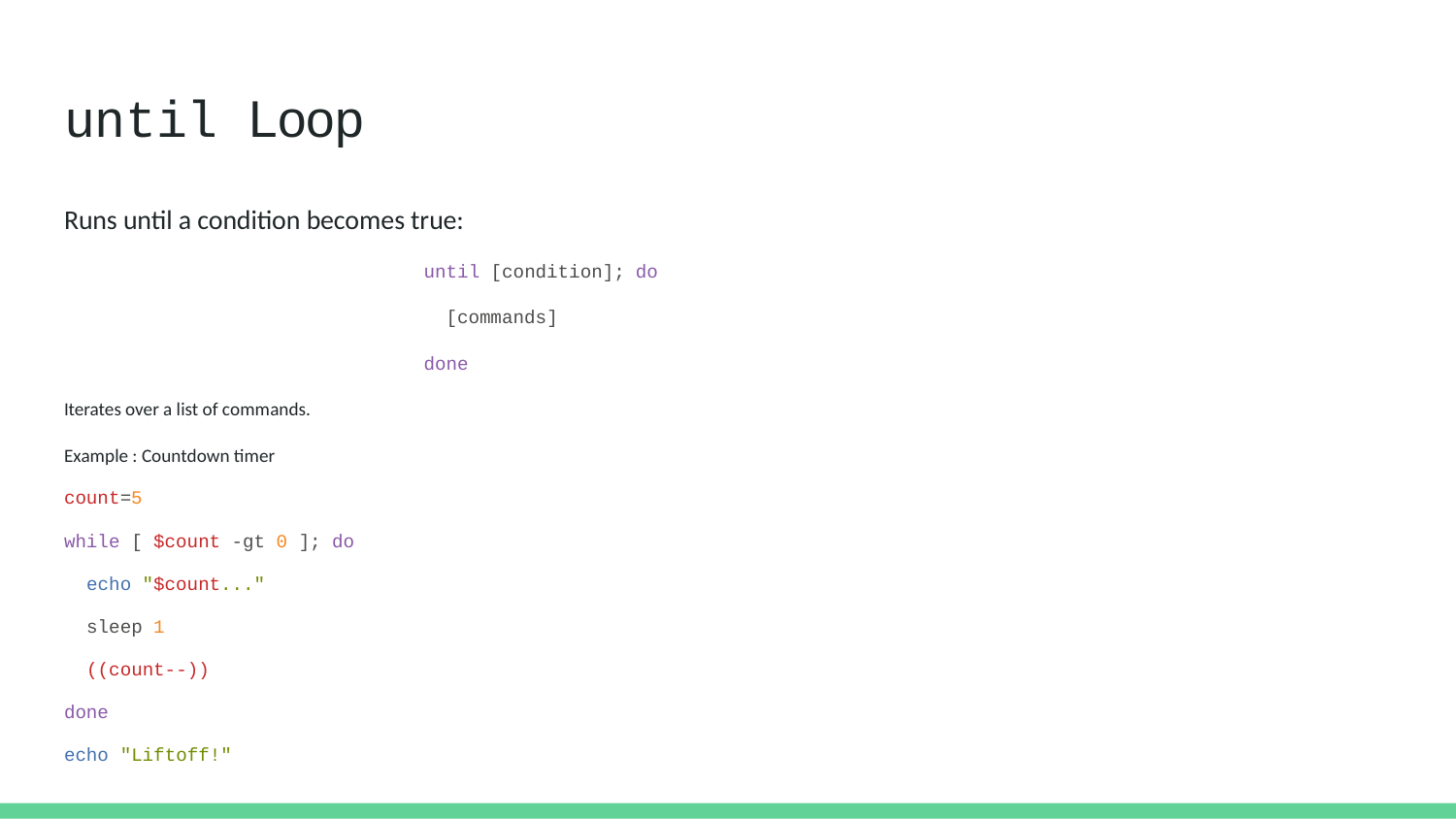

# until Loop
Runs until a condition becomes true:
until [condition]; do
  [commands]
done
Iterates over a list of commands.
Example : Countdown timer
count=5
while [ $count -gt 0 ]; do
  echo "$count..."
  sleep 1
  ((count--))
done
echo "Liftoff!"